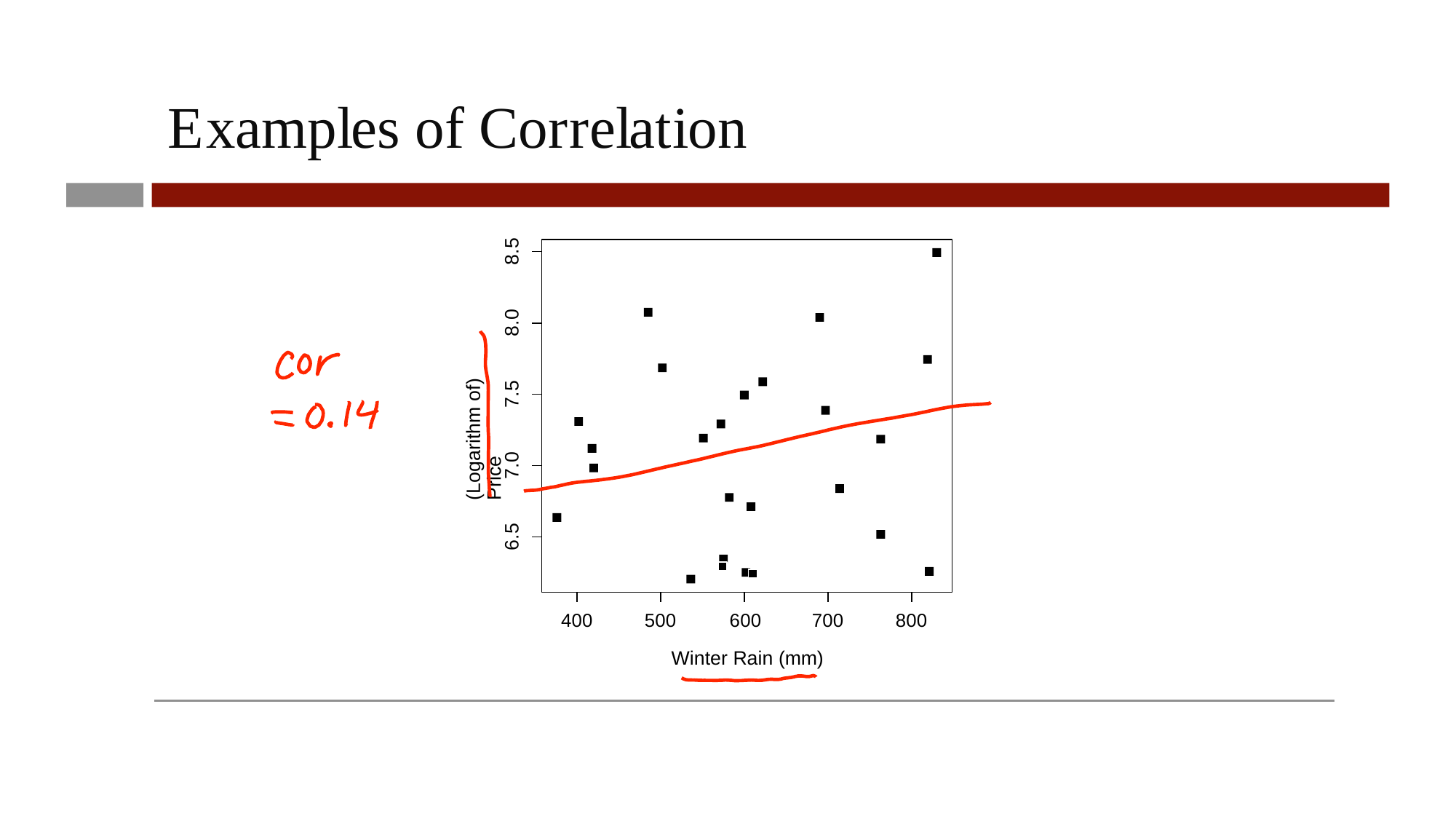

# Examples of	Correlation
8.5

8.0

(Logarithm of) Price

7.5

7.0

6.5

400
500	600
700
800
2
Winter Rain (mm)